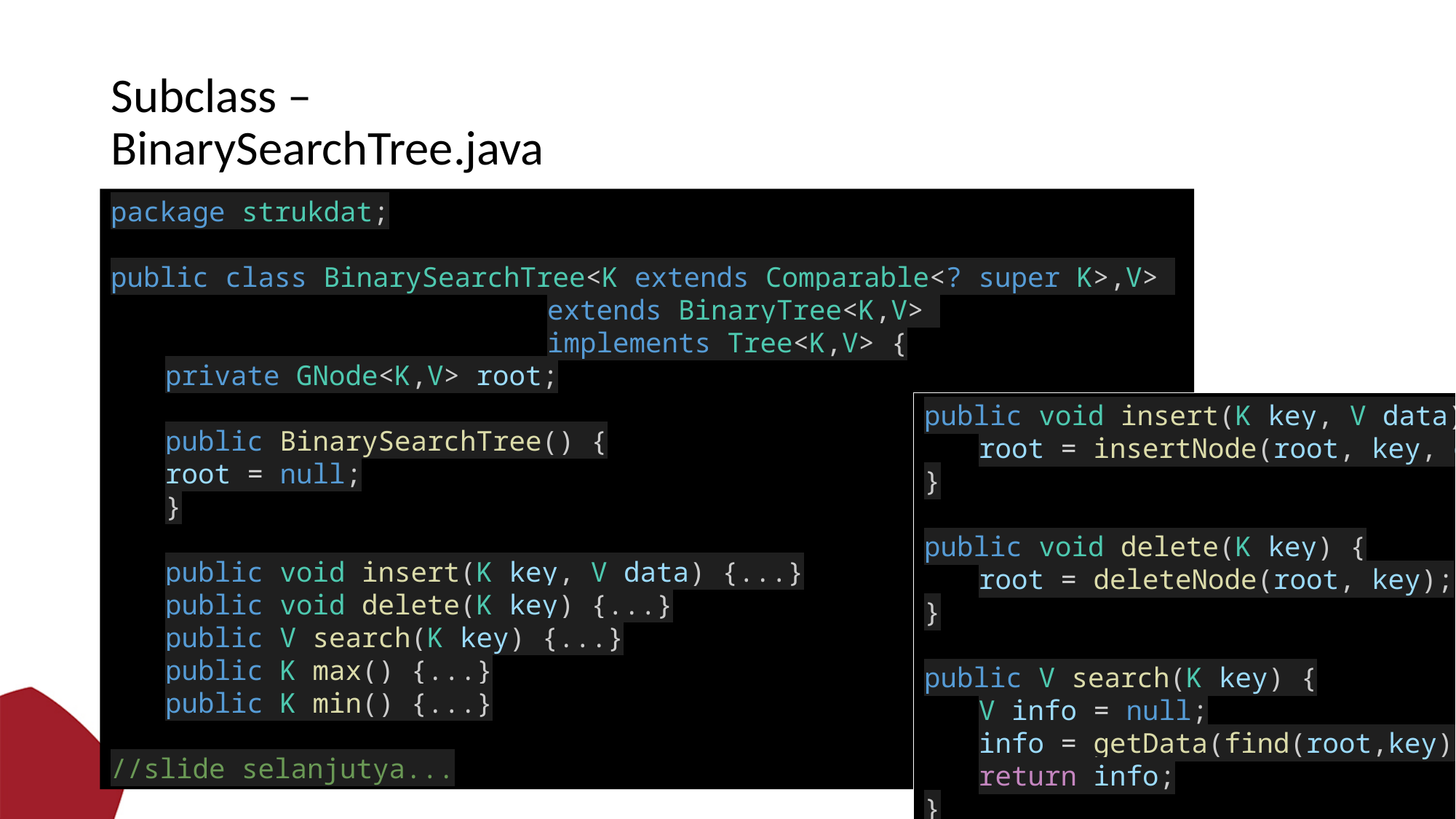

# Subclass – BinarySearchTree.java
package strukdat;
public class BinarySearchTree<K extends Comparable<? super K>,V>
extends BinaryTree<K,V>
implements Tree<K,V> {
private GNode<K,V> root;
public BinarySearchTree() {
root = null;
}
public void insert(K key, V data) {...}
public void delete(K key) {...}
public V search(K key) {...}
public K max() {...}
public K min() {...}

//slide selanjutya...
public void insert(K key, V data) {
root = insertNode(root, key, data);
}
public void delete(K key) {
root = deleteNode(root, key);
}
public V search(K key) {
V info = null;
info = getData(find(root,key));
return info;
}
public K max() {
K kunci = null;
kunci = getKey(findMax(root));
return kunci;
}
public K min() {
K kunci = null;
kunci = getKey(findMin(root));
return kunci;
}